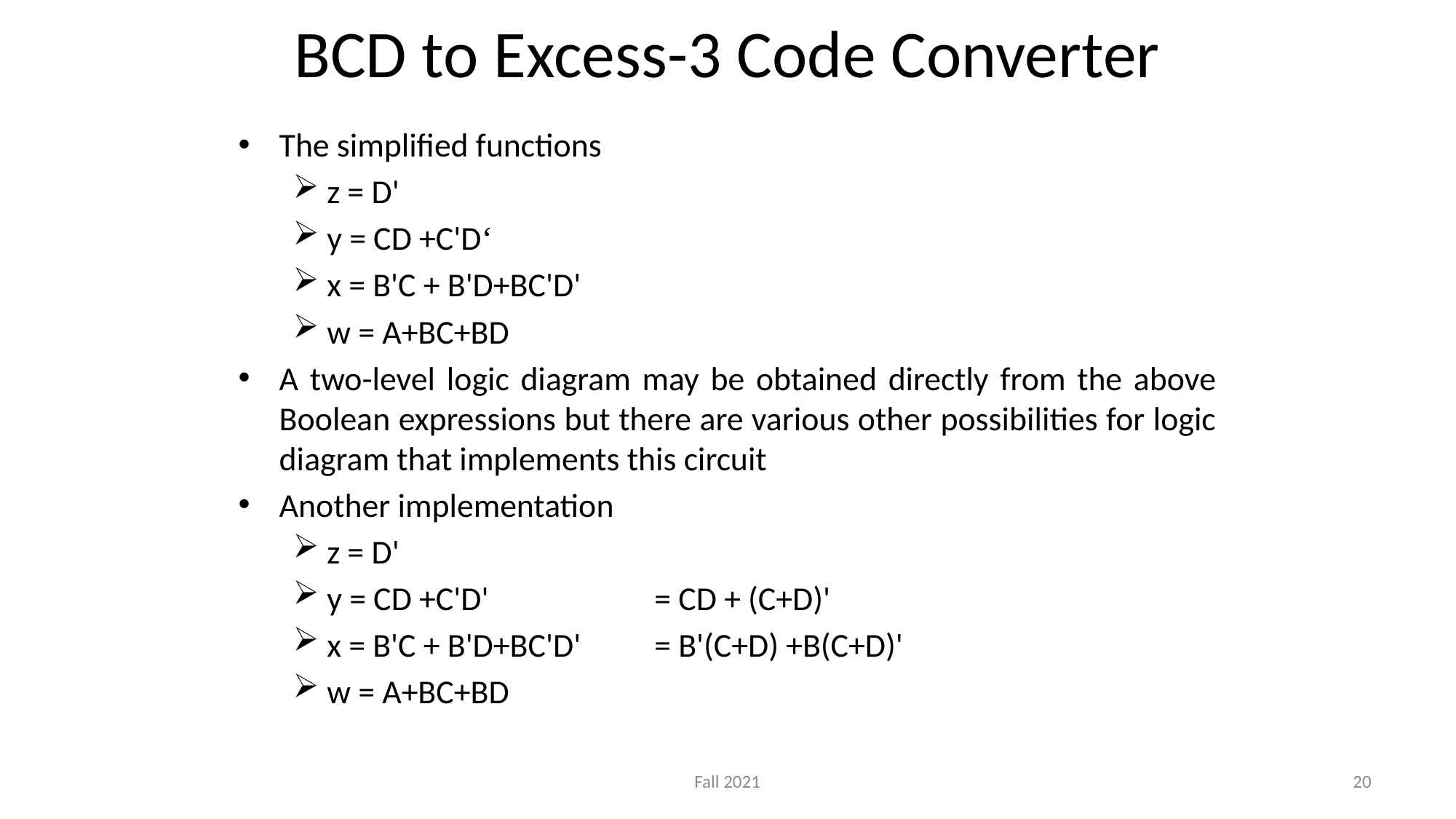

# BCD to Excess-3 Code Converter
The simplified functions
z = D'
y = CD +C'D‘
x = B'C + B'D+BC'D'
w = A+BC+BD
A two-level logic diagram may be obtained directly from the above Boolean expressions but there are various other possibilities for logic diagram that implements this circuit
Another implementation
z = D'
y = CD +C'D'		= CD + (C+D)'
x = B'C + B'D+BC'D'	= B'(C+D) +B(C+D)'
w = A+BC+BD
Fall 2021
20